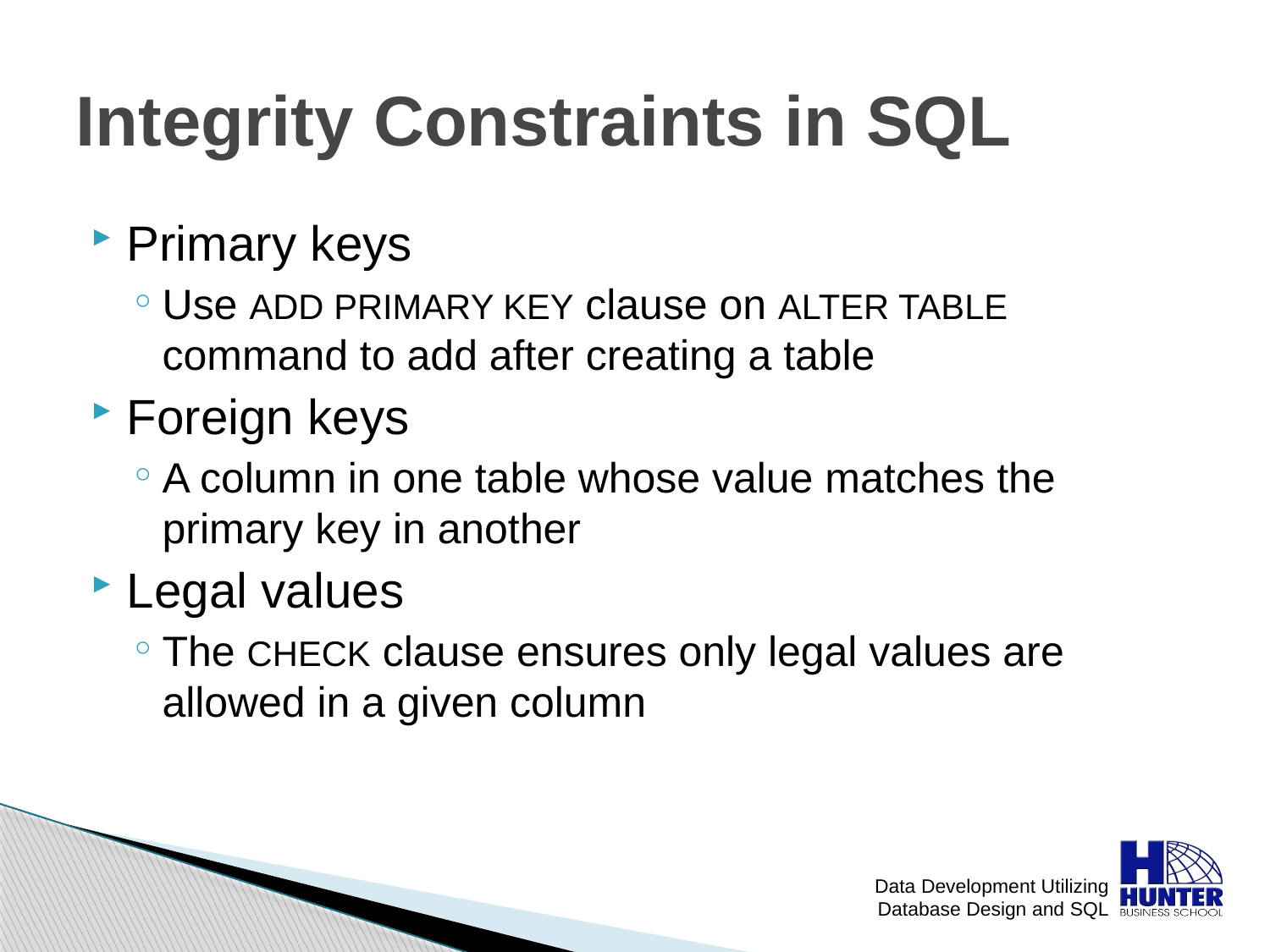

# Integrity Constraints in SQL
Primary keys
Use ADD PRIMARY KEY clause on ALTER TABLE command to add after creating a table
Foreign keys
A column in one table whose value matches the primary key in another
Legal values
The CHECK clause ensures only legal values are allowed in a given column